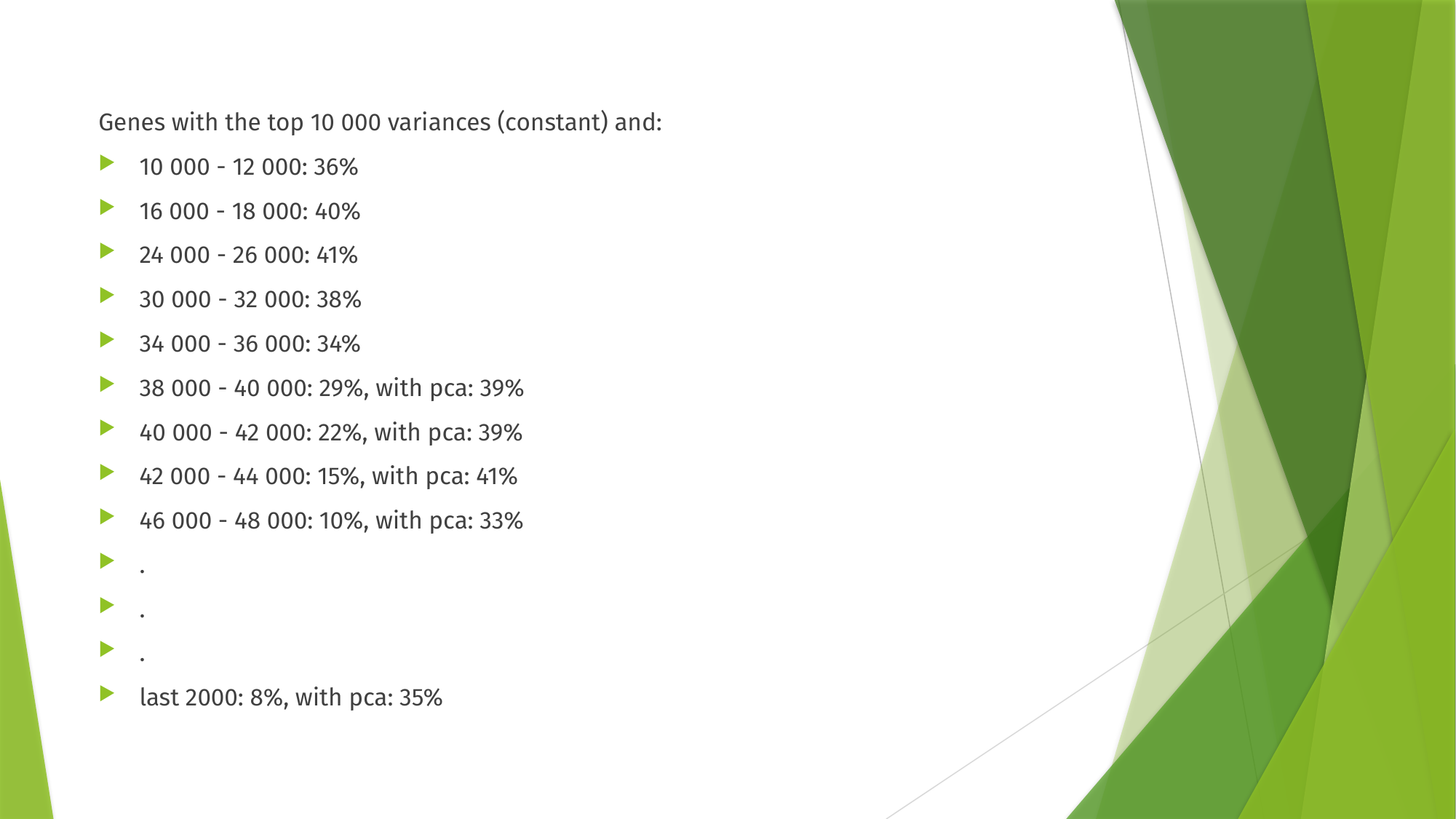

Genes with the top 10 000 variances (constant) and:
10 000 - 12 000: 36%
16 000 - 18 000: 40%
24 000 - 26 000: 41%
30 000 - 32 000: 38%
34 000 - 36 000: 34%
38 000 - 40 000: 29%, with pca: 39%
40 000 - 42 000: 22%, with pca: 39%
42 000 - 44 000: 15%, with pca: 41%
46 000 - 48 000: 10%, with pca: 33%
.
.
.
last 2000: 8%, with pca: 35%